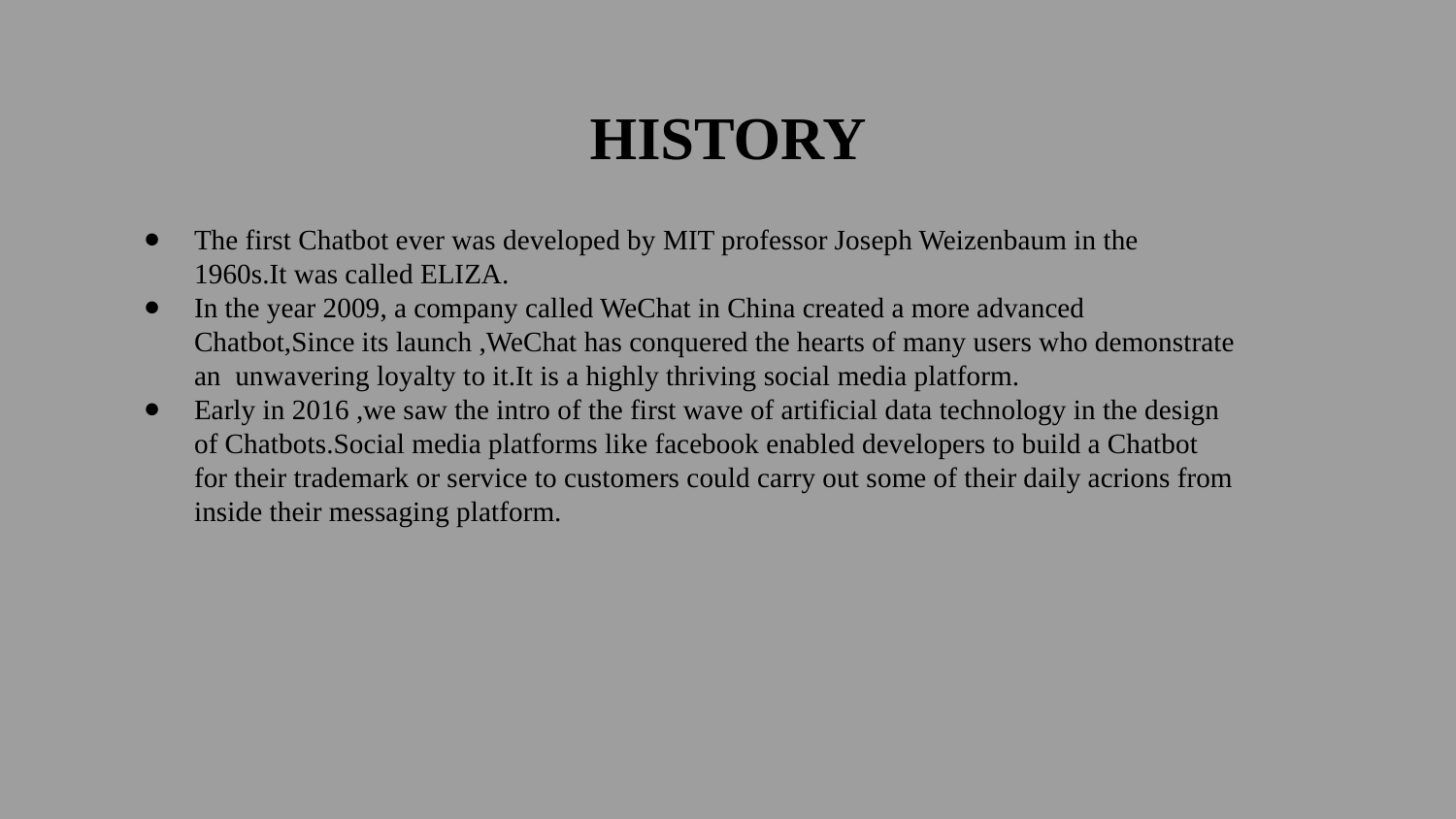

HISTORY
The first Chatbot ever was developed by MIT professor Joseph Weizenbaum in the 1960s.It was called ELIZA.
In the year 2009, a company called WeChat in China created a more advanced Chatbot,Since its launch ,WeChat has conquered the hearts of many users who demonstrate an  unwavering loyalty to it.It is a highly thriving social media platform.
Early in 2016 ,we saw the intro of the first wave of artificial data technology in the design of Chatbots.Social media platforms like facebook enabled developers to build a Chatbot for their trademark or service to customers could carry out some of their daily acrions from inside their messaging platform.